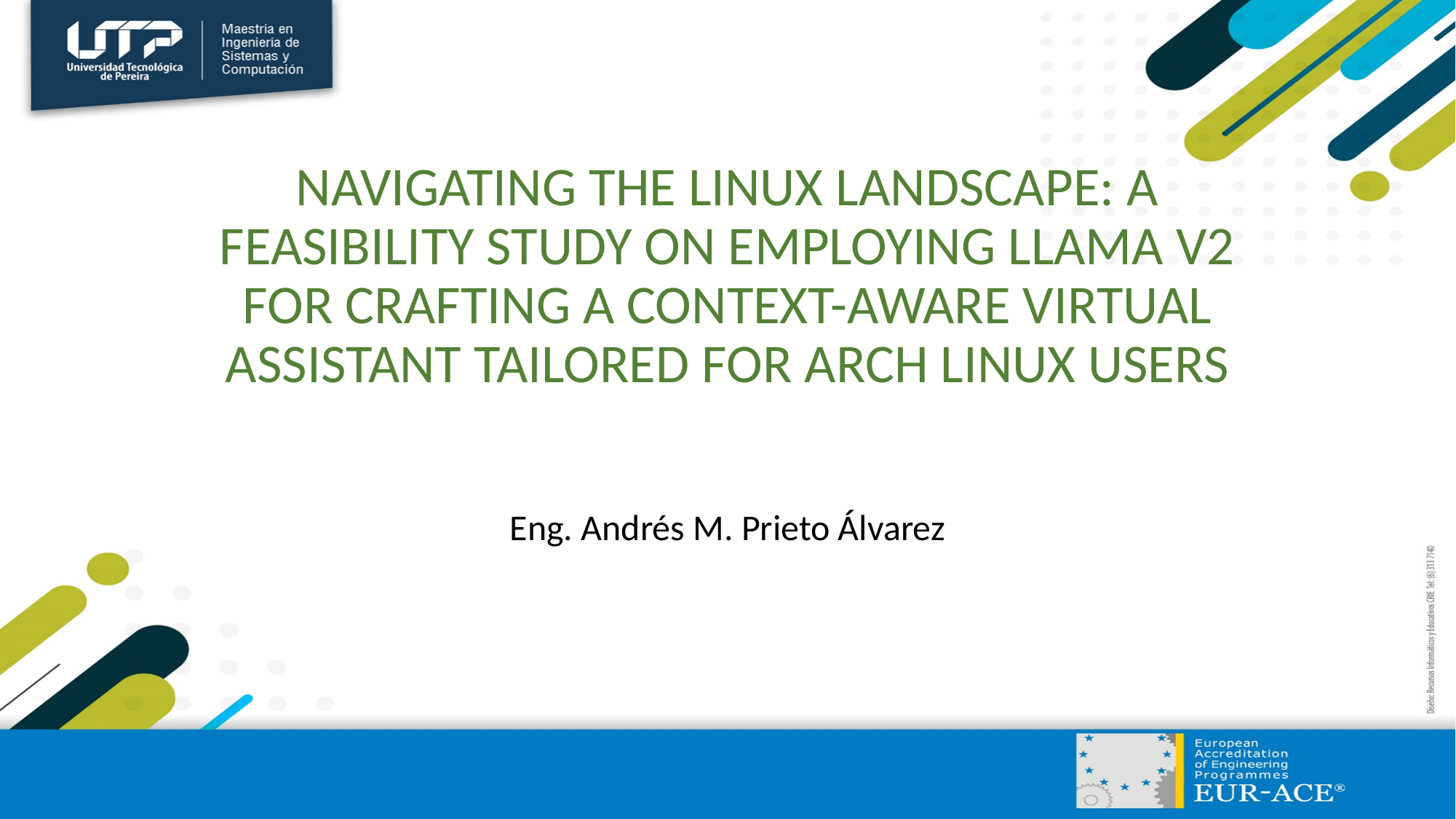

# NAVIGATING THE LINUX LANDSCAPE: A FEASIBILITY STUDY ON EMPLOYING LLAMA V2 FOR CRAFTING A CONTEXT-AWARE VIRTUAL ASSISTANT TAILORED FOR ARCH LINUX USERS
Eng. Andrés M. Prieto Álvarez